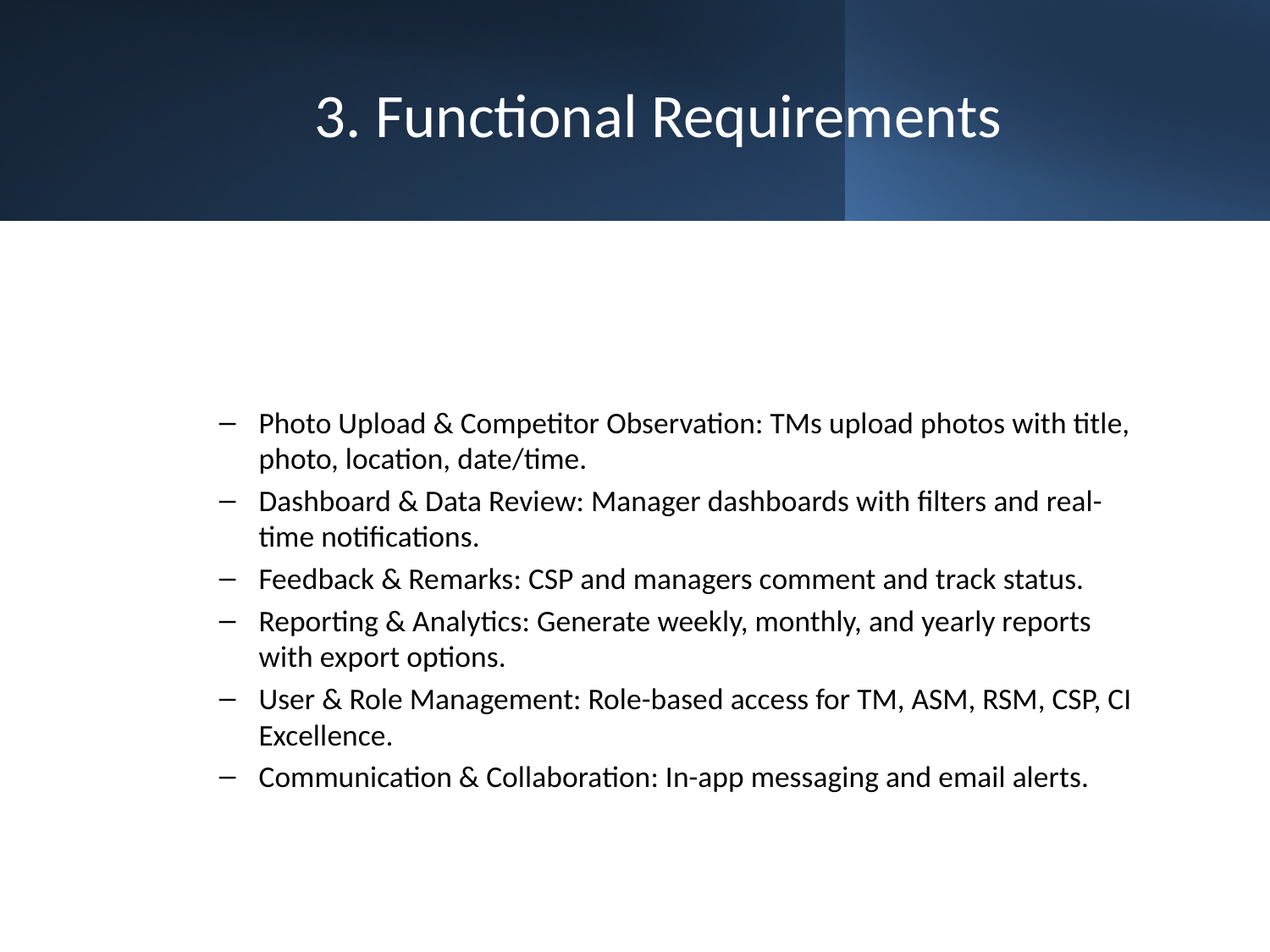

# 3. Functional Requirements

Photo Upload & Competitor Observation: TMs upload photos with title, photo, location, date/time.
Dashboard & Data Review: Manager dashboards with filters and real-time notifications.
Feedback & Remarks: CSP and managers comment and track status.
Reporting & Analytics: Generate weekly, monthly, and yearly reports with export options.
User & Role Management: Role-based access for TM, ASM, RSM, CSP, CI Excellence.
Communication & Collaboration: In-app messaging and email alerts.